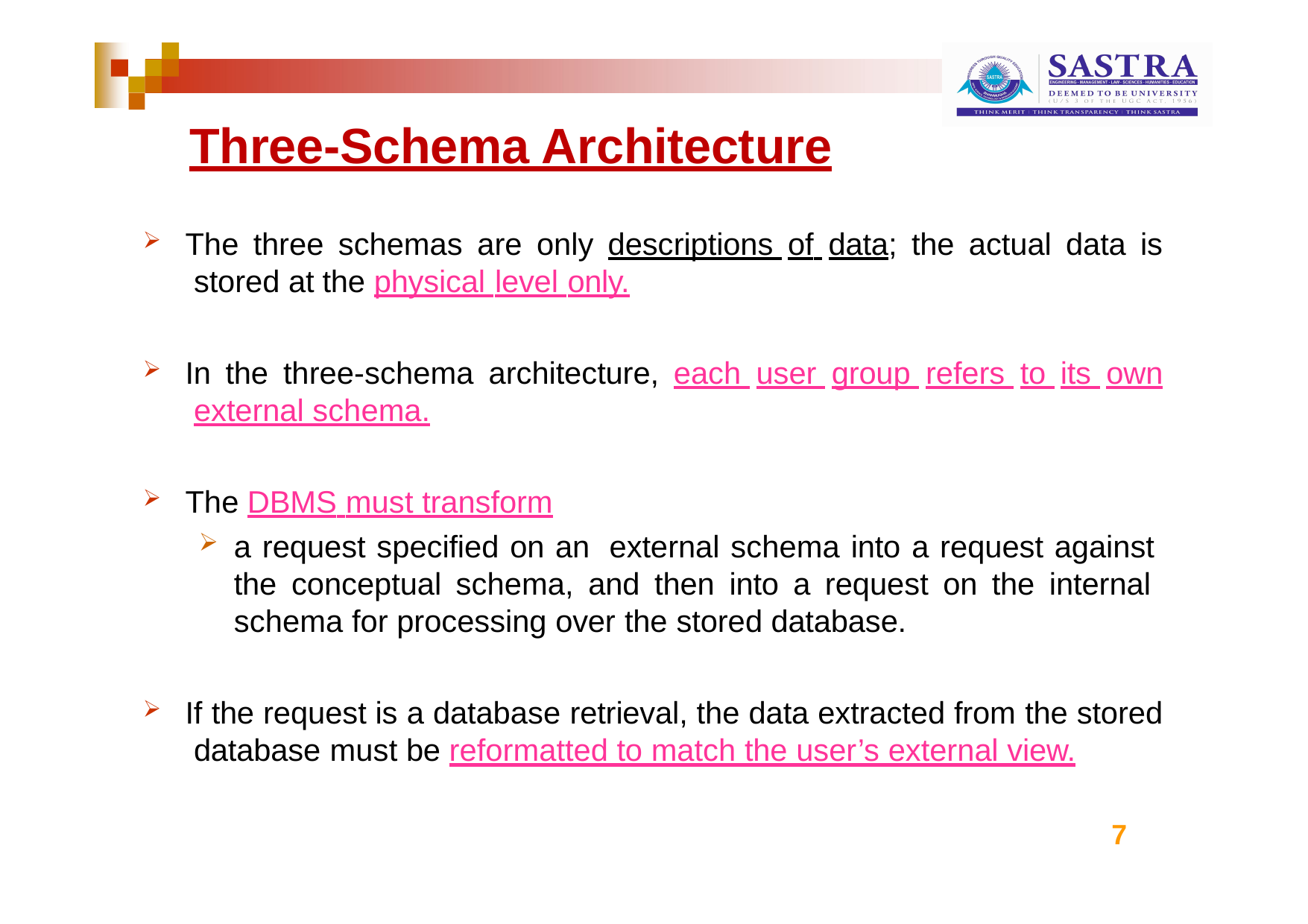

# Three-Schema Architecture
The three schemas are only descriptions of data; the actual data is  stored at the physical level only.

In the three-schema architecture, each user group refers to its own  external schema.

The DBMS must transform
a request specified on an external schema into a request against  the conceptual schema, and then into a request on the internal  schema for processing over the stored database.

If the request is a database retrieval, the data extracted from the stored  database must be reformatted to match the user’s external view.
7